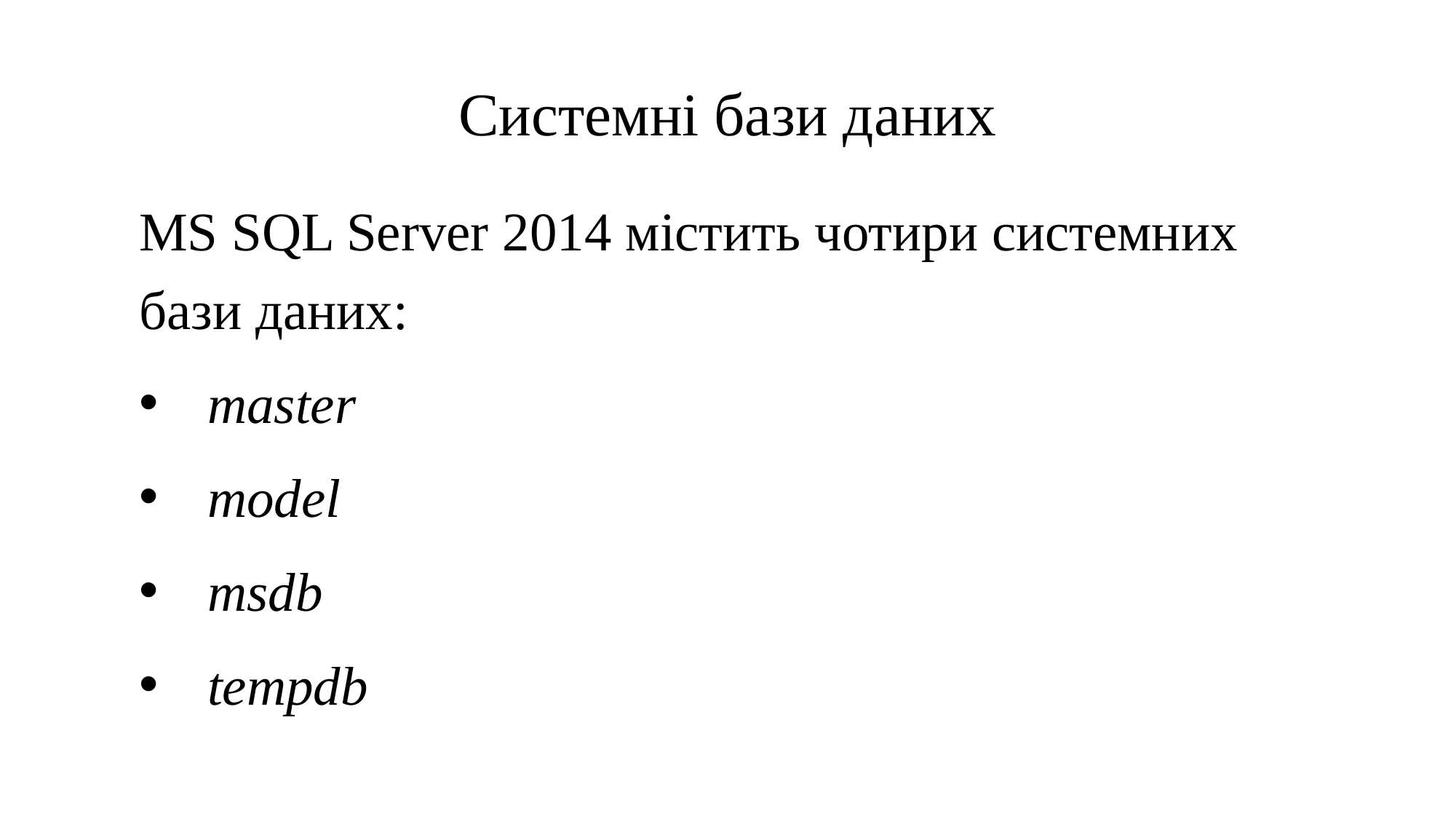

# Системні бази даних
MS SQL Server 2014 містить чотири системних бази даних:
master
model
msdb
tempdb